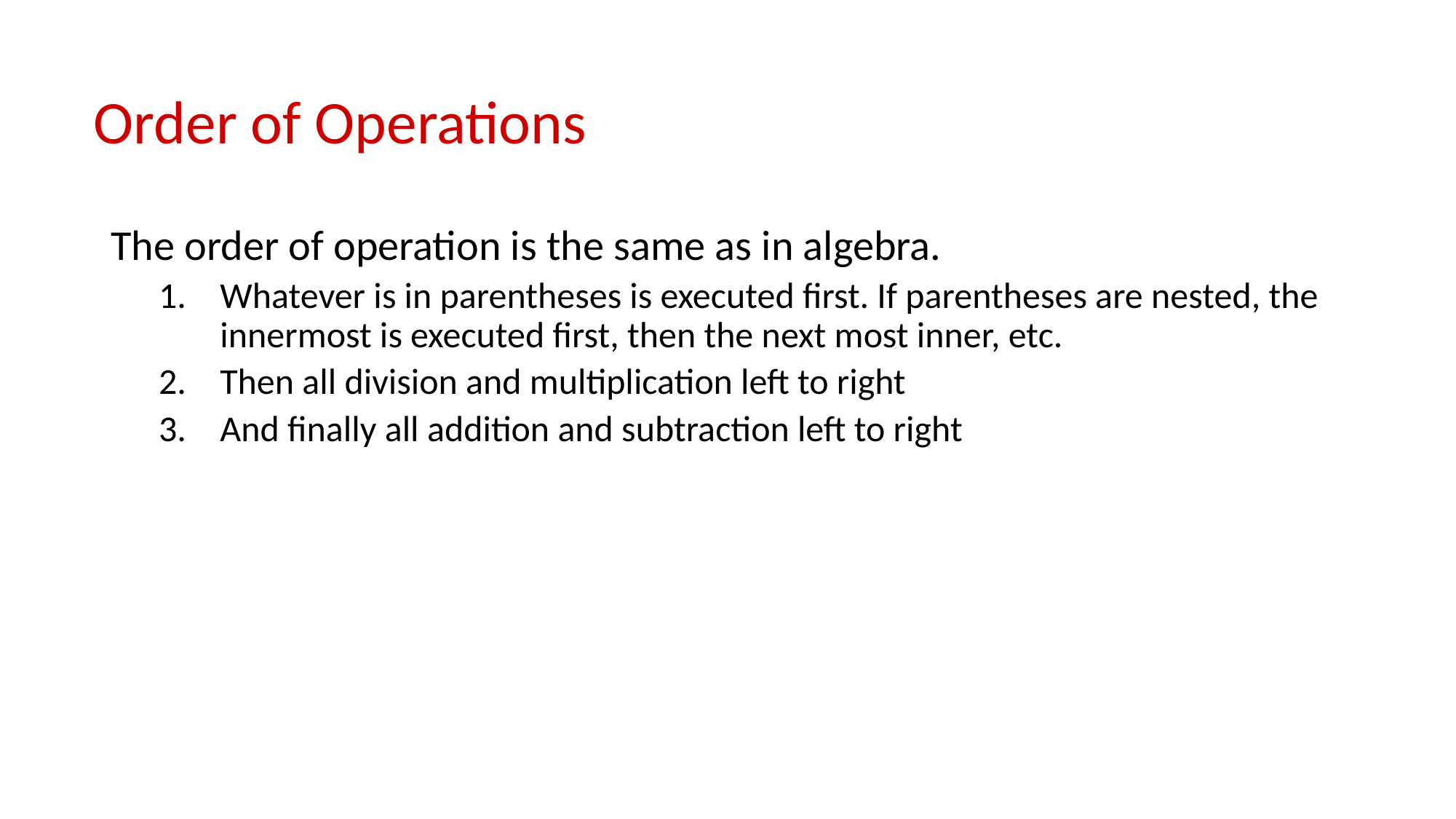

# Order of Operations
The order of operation is the same as in algebra.
Whatever is in parentheses is executed first. If parentheses are nested, the innermost is executed first, then the next most inner, etc.
Then all division and multiplication left to right
And finally all addition and subtraction left to right